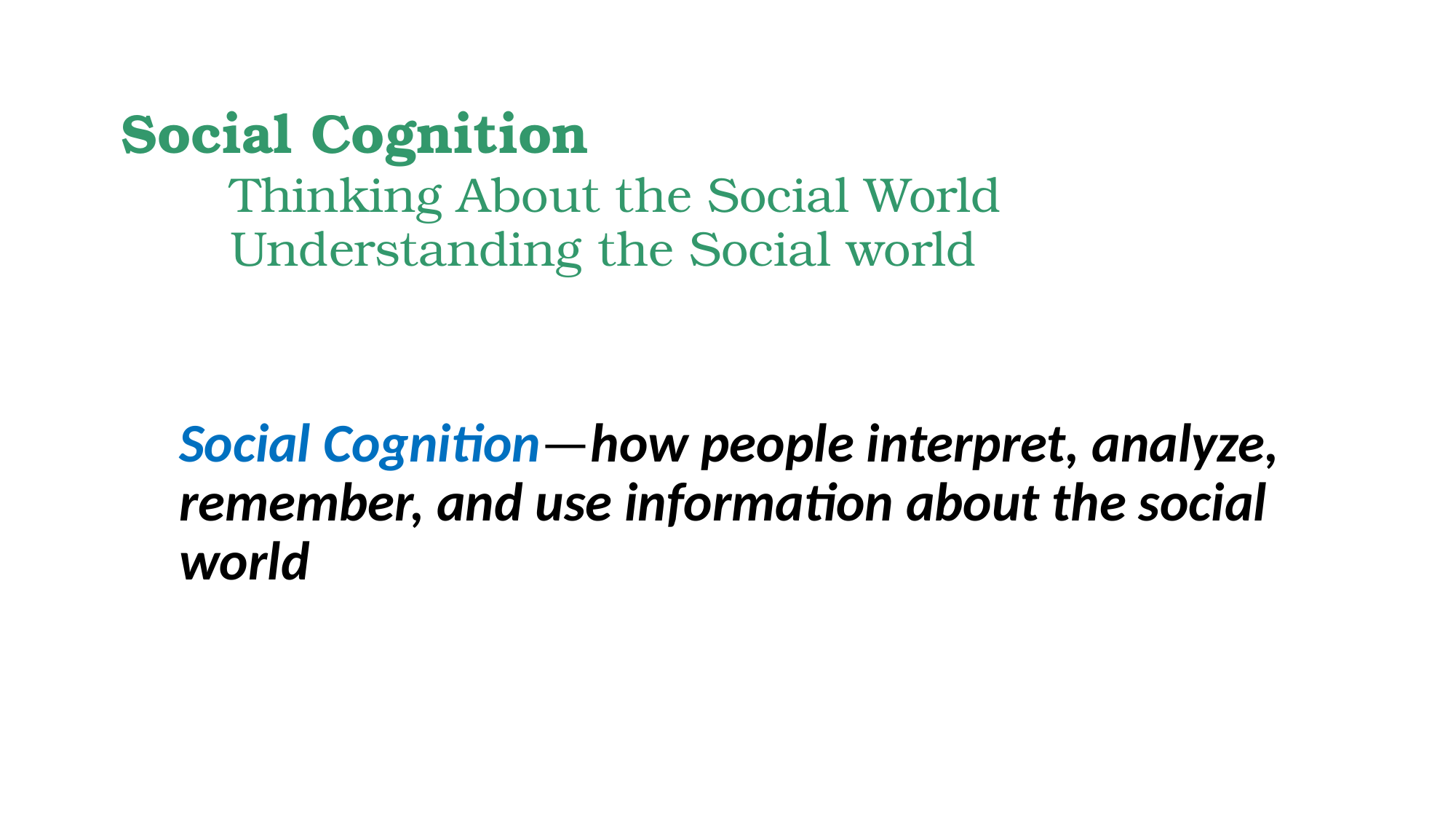

# Social Cognition Thinking About the Social World Understanding the Social world
Social Cognition—how people interpret, analyze, remember, and use information about the social world